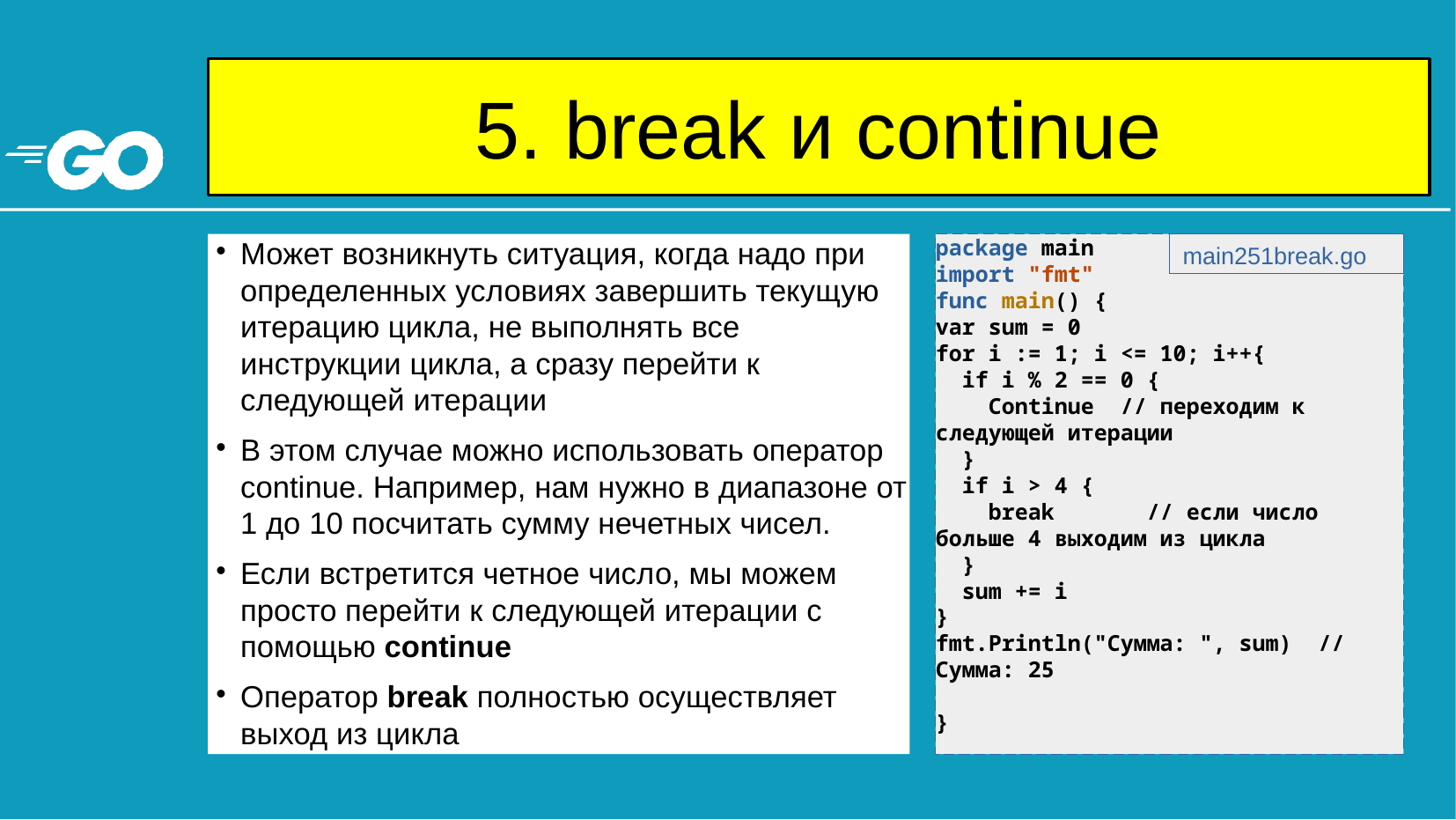

5. break и continue
# Может возникнуть ситуация, когда надо при определенных условиях завершить текущую итерацию цикла, не выполнять все инструкции цикла, а сразу перейти к следующей итерации
В этом случае можно использовать оператор continue. Например, нам нужно в диапазоне от 1 до 10 посчитать сумму нечетных чисел.
Если встретится четное число, мы можем просто перейти к следующей итерации с помощью continue
Оператор break полностью осуществляет выход из цикла
package main
import "fmt"
func main() {
var sum = 0
for i := 1; i <= 10; i++{
  if i % 2 == 0 {
    Continue  // переходим к следующей итерации
  }
  if i > 4 {
    break       // если число больше 4 выходим из цикла
  }
  sum += i
}
fmt.Println("Сумма: ", sum)  // Сумма: 25

}

main251break.go